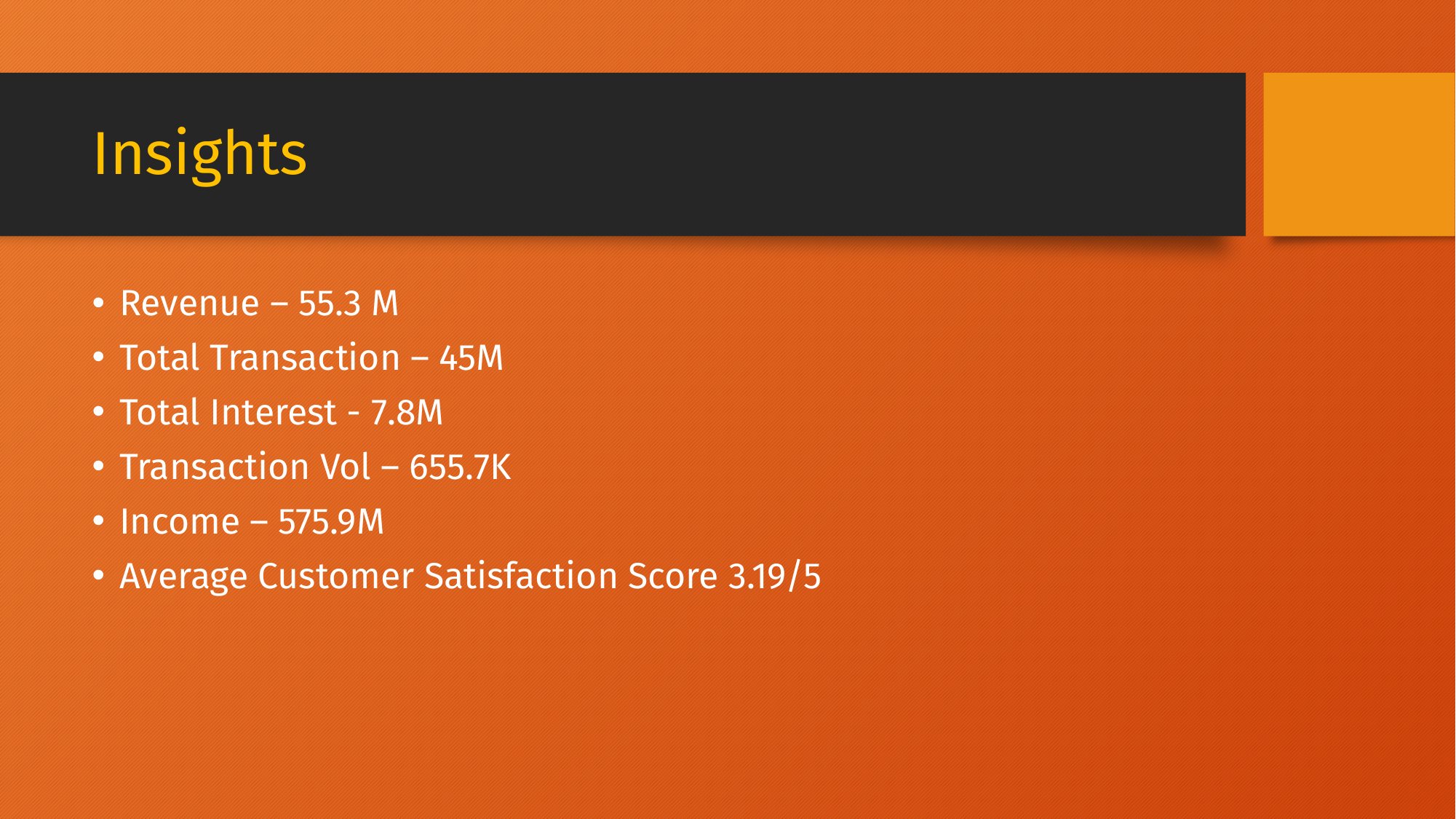

# Insights
Revenue – 55.3 M
Total Transaction – 45M
Total Interest - 7.8M
Transaction Vol – 655.7K
Income – 575.9M
Average Customer Satisfaction Score 3.19/5